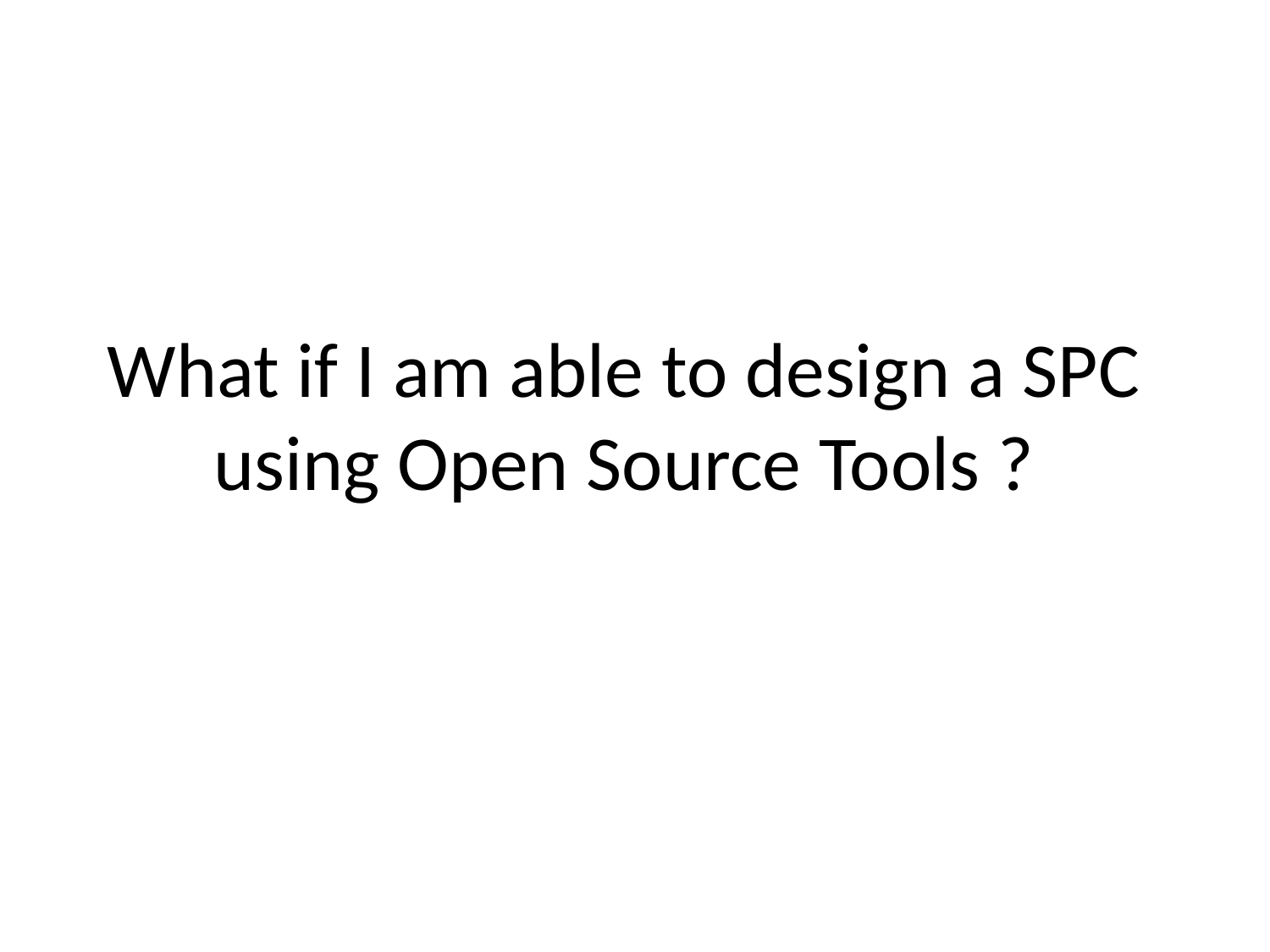

# What if I am able to design a SPC using Open Source Tools ?